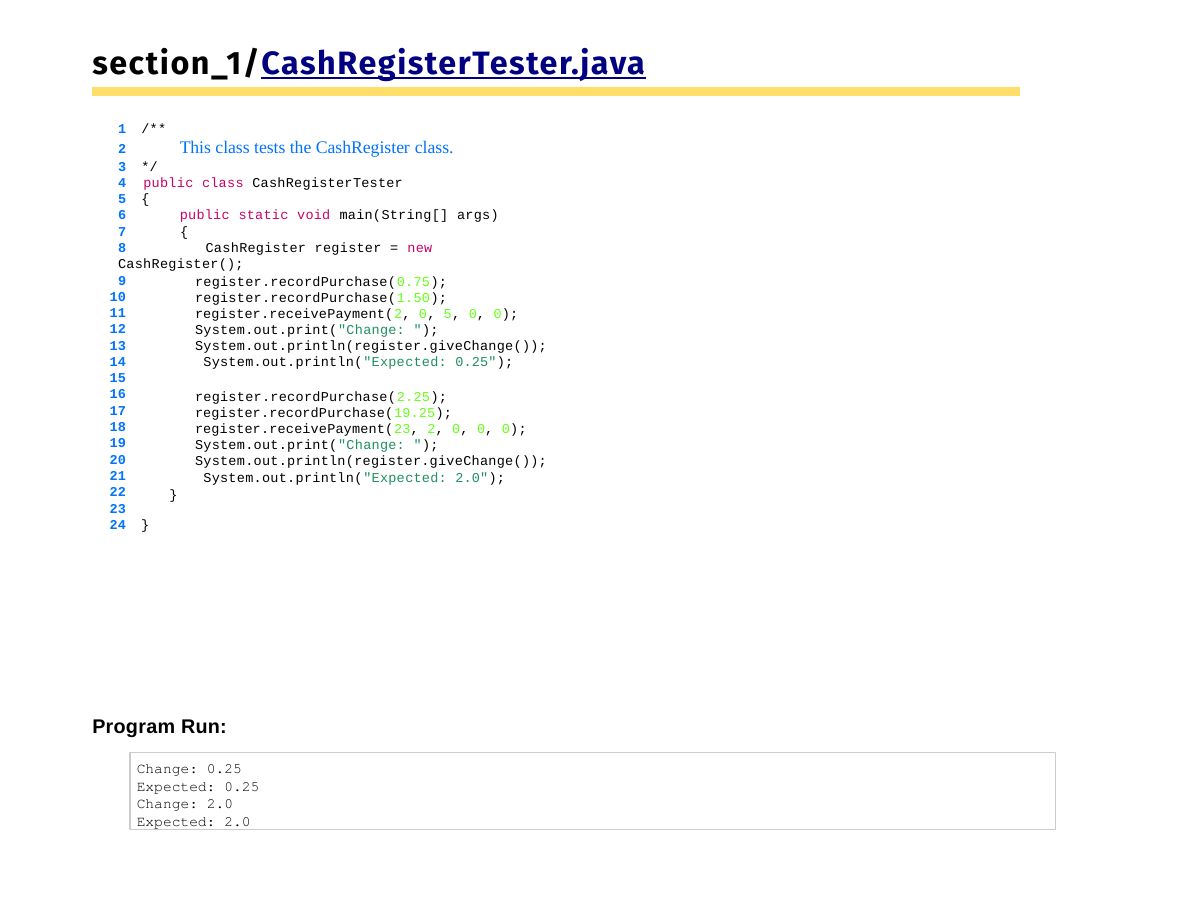

# section_1/CashRegisterTester.java
1 /**
2	This class tests the CashRegister class.
3 */
4  public class CashRegisterTester
5 {
6	public static void main(String[] args)
7	{
8	CashRegister register = new CashRegister();
9
10
11
12
13
14
15
16
17
18
19
20
21
22
23
24 }
register.recordPurchase(0.75);  register.recordPurchase(1.50);  register.receivePayment(2, 0, 5, 0, 0);  System.out.print("Change: ");  System.out.println(register.giveChange());  System.out.println("Expected: 0.25");
register.recordPurchase(2.25);  register.recordPurchase(19.25);  register.receivePayment(23, 2, 0, 0, 0);  System.out.print("Change: ");  System.out.println(register.giveChange());  System.out.println("Expected: 2.0");
}
Program Run:
Change: 0.25
Expected: 0.25
Change: 2.0
Expected: 2.0